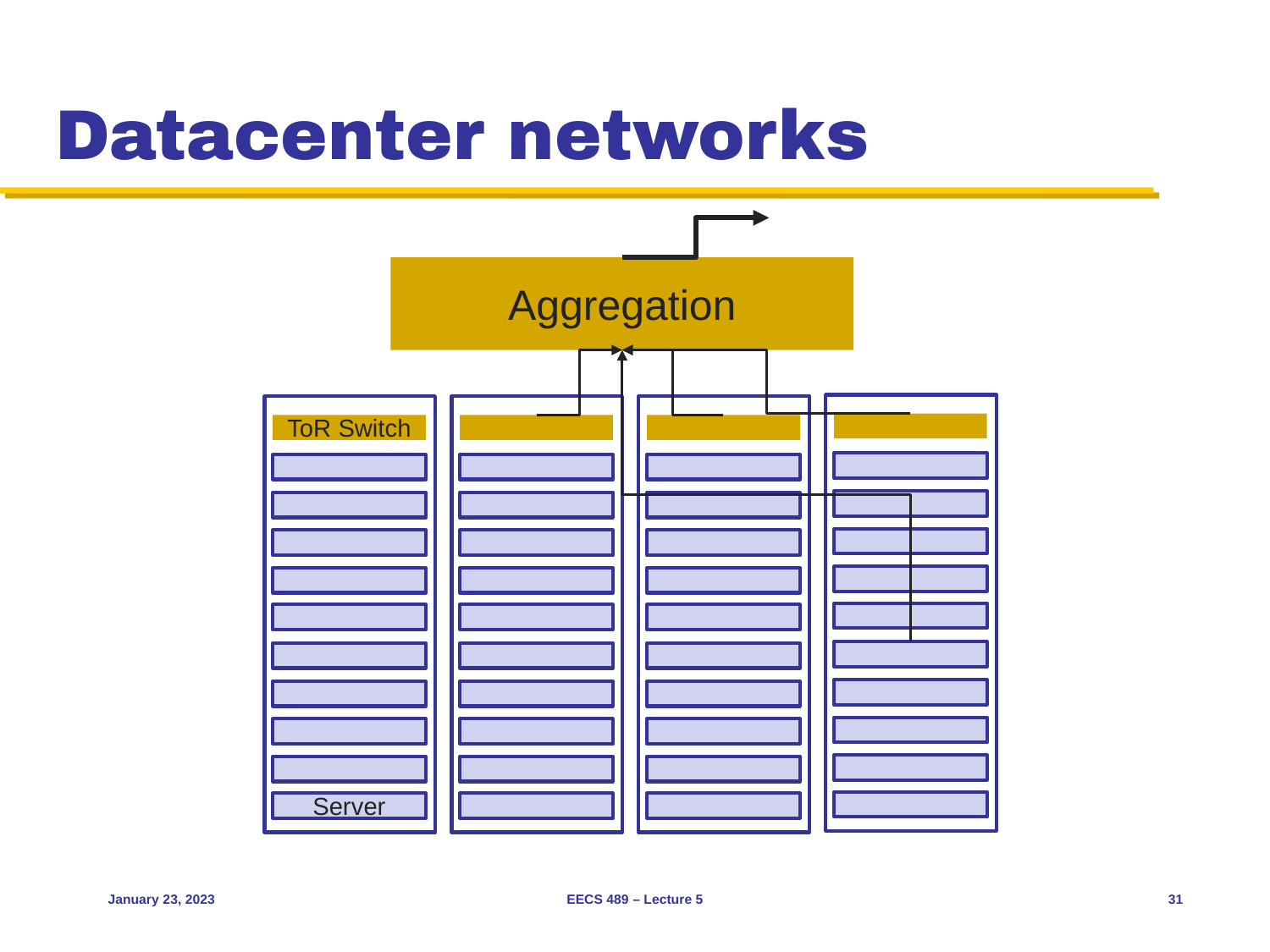

# Datacenter networks
Aggregation

ToR Switch

Server
January 23, 2023
EECS 489 – Lecture 5
31